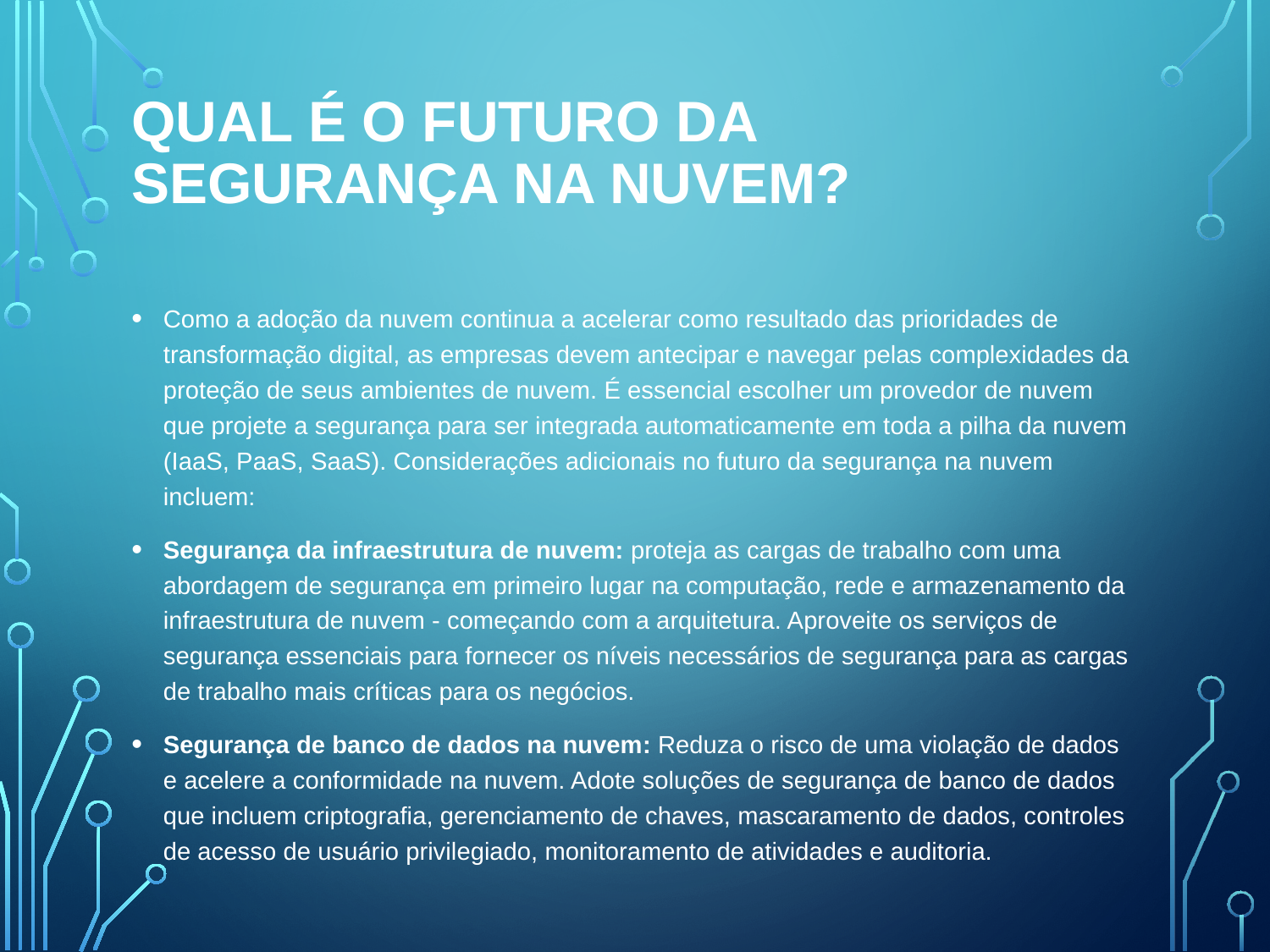

# Qual é o futuro da segurança na nuvem?
Como a adoção da nuvem continua a acelerar como resultado das prioridades de transformação digital, as empresas devem antecipar e navegar pelas complexidades da proteção de seus ambientes de nuvem. É essencial escolher um provedor de nuvem que projete a segurança para ser integrada automaticamente em toda a pilha da nuvem (IaaS, PaaS, SaaS). Considerações adicionais no futuro da segurança na nuvem incluem:
Segurança da infraestrutura de nuvem: proteja as cargas de trabalho com uma abordagem de segurança em primeiro lugar na computação, rede e armazenamento da infraestrutura de nuvem - começando com a arquitetura. Aproveite os serviços de segurança essenciais para fornecer os níveis necessários de segurança para as cargas de trabalho mais críticas para os negócios.
Segurança de banco de dados na nuvem: Reduza o risco de uma violação de dados e acelere a conformidade na nuvem. Adote soluções de segurança de banco de dados que incluem criptografia, gerenciamento de chaves, mascaramento de dados, controles de acesso de usuário privilegiado, monitoramento de atividades e auditoria.